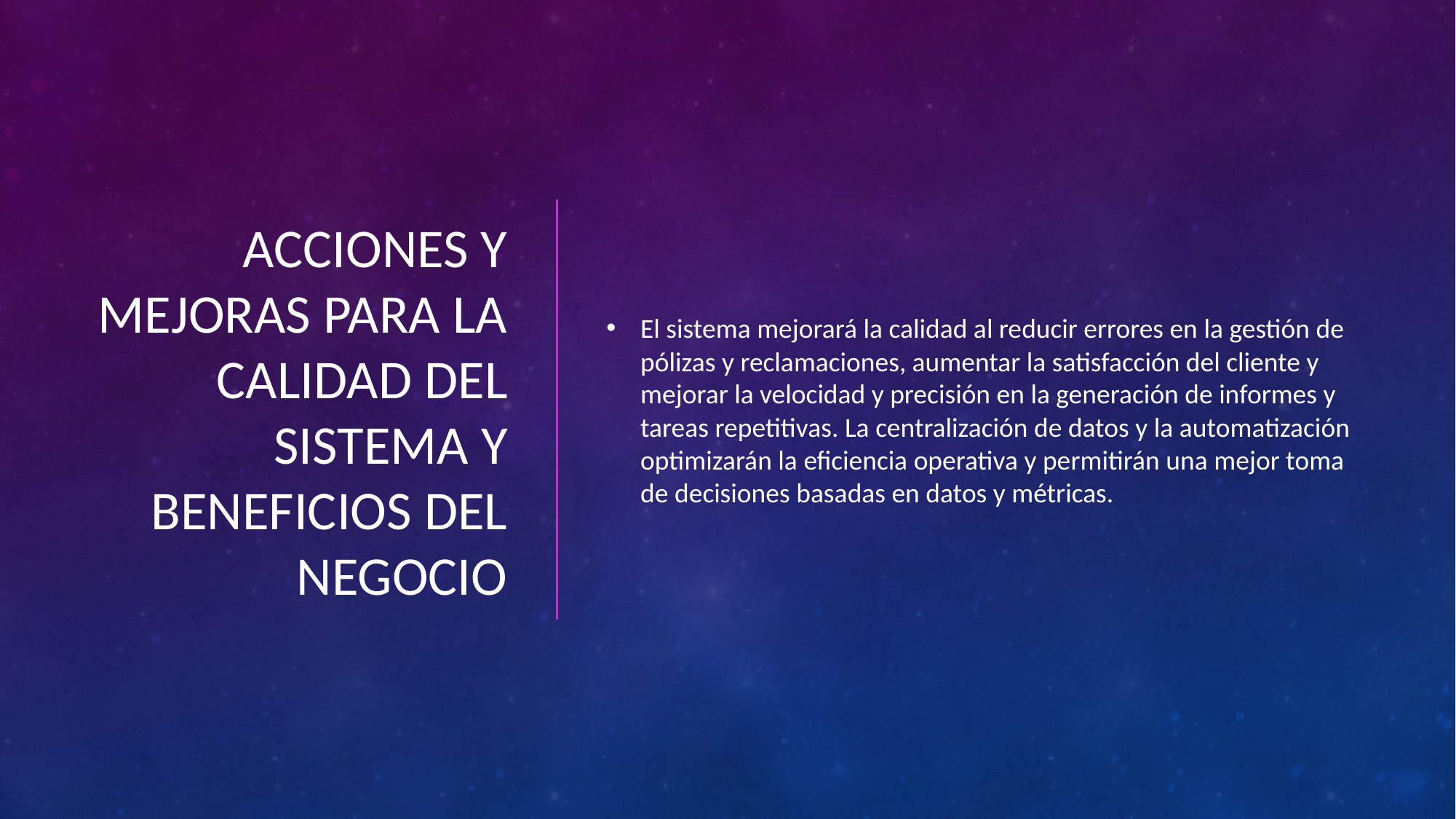

# ACCIONES Y MEJORAS PARA LA CALIDAD DEL SISTEMA Y BENEFICIOS DEL NEGOCIO
El sistema mejorará la calidad al reducir errores en la gestión de pólizas y reclamaciones, aumentar la satisfacción del cliente y mejorar la velocidad y precisión en la generación de informes y tareas repetitivas. La centralización de datos y la automatización optimizarán la eficiencia operativa y permitirán una mejor toma de decisiones basadas en datos y métricas.